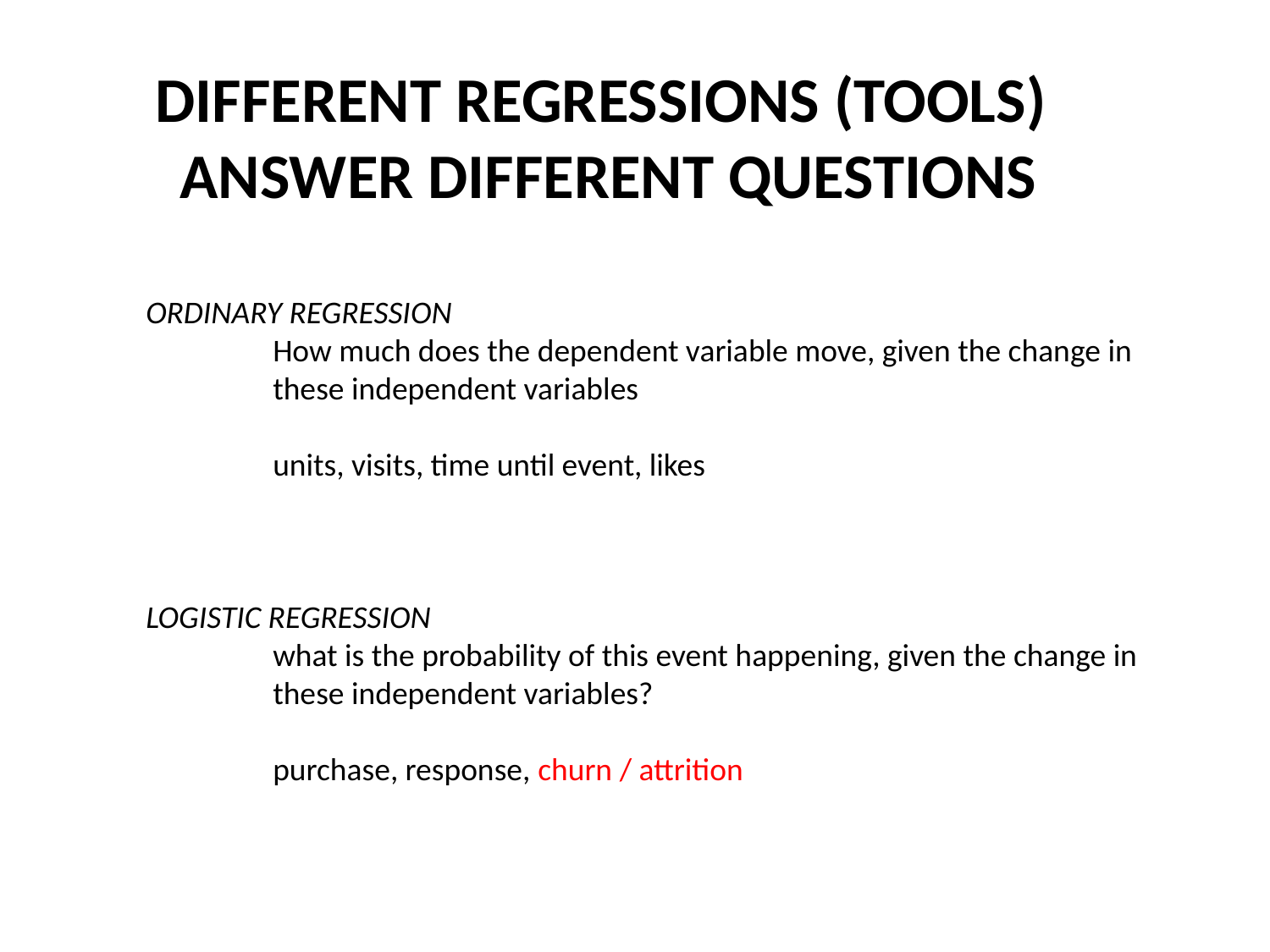

DIFFERENT REGRESSIONS (TOOLS)
ANSWER DIFFERENT QUESTIONS
ORDINARY REGRESSION
	How much does the dependent variable move, given the change in
	these independent variables

	units, visits, time until event, likes

LOGISTIC REGRESSION
	what is the probability of this event happening, given the change in
	these independent variables?

	purchase, response, churn / attrition